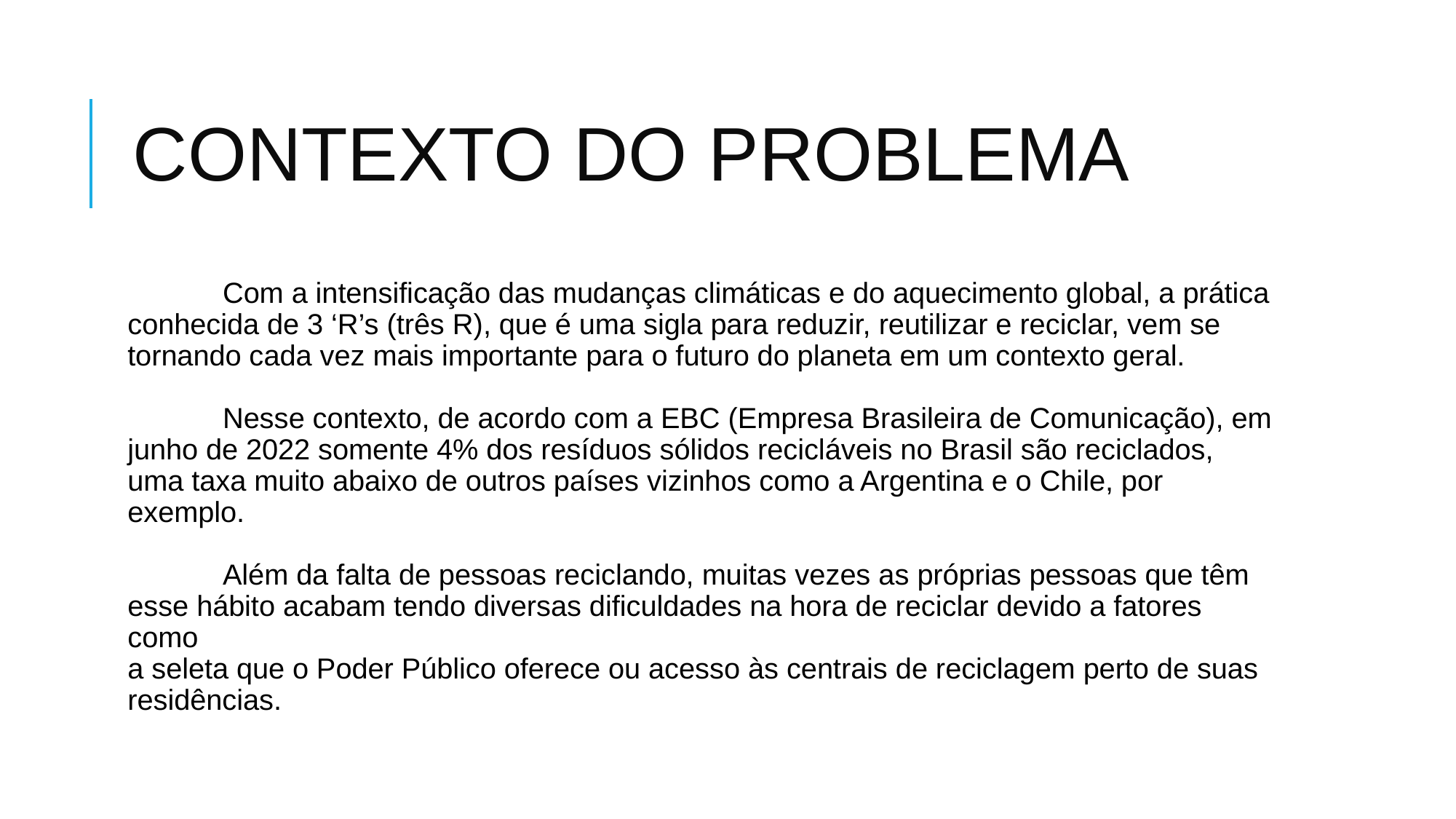

# CONTEXTO DO PROBLEMA
	Com a intensificação das mudanças climáticas e do aquecimento global, a prática conhecida de 3 ‘R’s (três R), que é uma sigla para reduzir, reutilizar e reciclar, vem se tornando cada vez mais importante para o futuro do planeta em um contexto geral.

	Nesse contexto, de acordo com a EBC (Empresa Brasileira de Comunicação), em junho de 2022 somente 4% dos resíduos sólidos recicláveis no Brasil são reciclados, uma taxa muito abaixo de outros países vizinhos como a Argentina e o Chile, por exemplo.

	Além da falta de pessoas reciclando, muitas vezes as próprias pessoas que têm esse hábito acabam tendo diversas dificuldades na hora de reciclar devido a fatores como
a seleta que o Poder Público oferece ou acesso às centrais de reciclagem perto de suas residências.